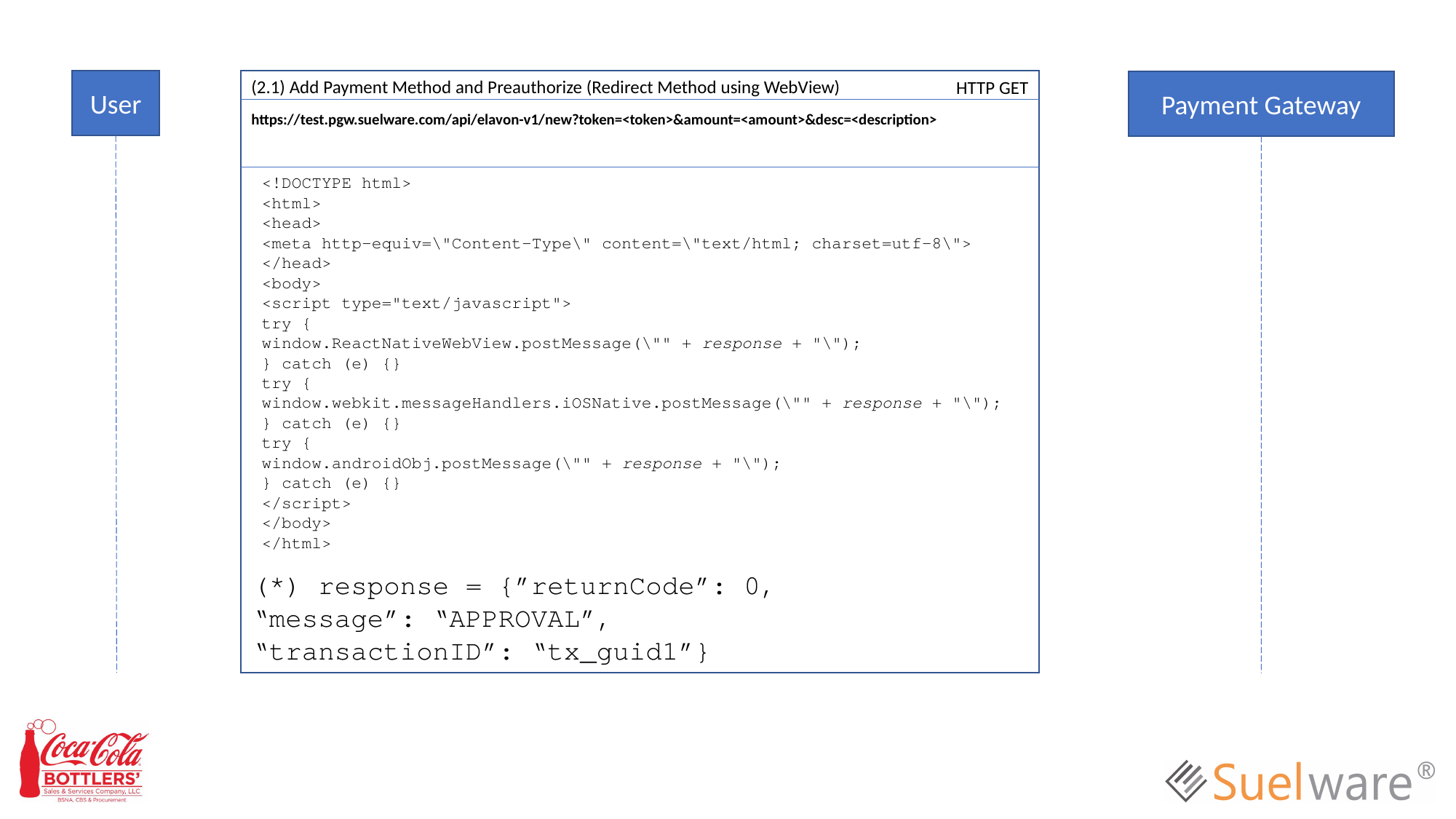

(2.1) Add Payment Method and Preauthorize (Redirect Method using WebView)
User

HTTP GET
Payment Gateway
https://test.pgw.suelware.com/api/elavon-v1/new?token=<token>&amount=<amount>&desc=<description>
<!DOCTYPE html>
<html>
<head>
<meta http-equiv=\"Content-Type\" content=\"text/html; charset=utf-8\">
</head>
<body>
<script type="text/javascript">
try {
window.ReactNativeWebView.postMessage(\"" + response + "\");
} catch (e) {}
try {
window.webkit.messageHandlers.iOSNative.postMessage(\"" + response + "\");
} catch (e) {}
try {
window.androidObj.postMessage(\"" + response + "\");
} catch (e) {}
</script>
</body>
</html>
(*) response = {”returnCode”: 0,
“message”: “APPROVAL”,
“transactionID”: “tx_guid1”}